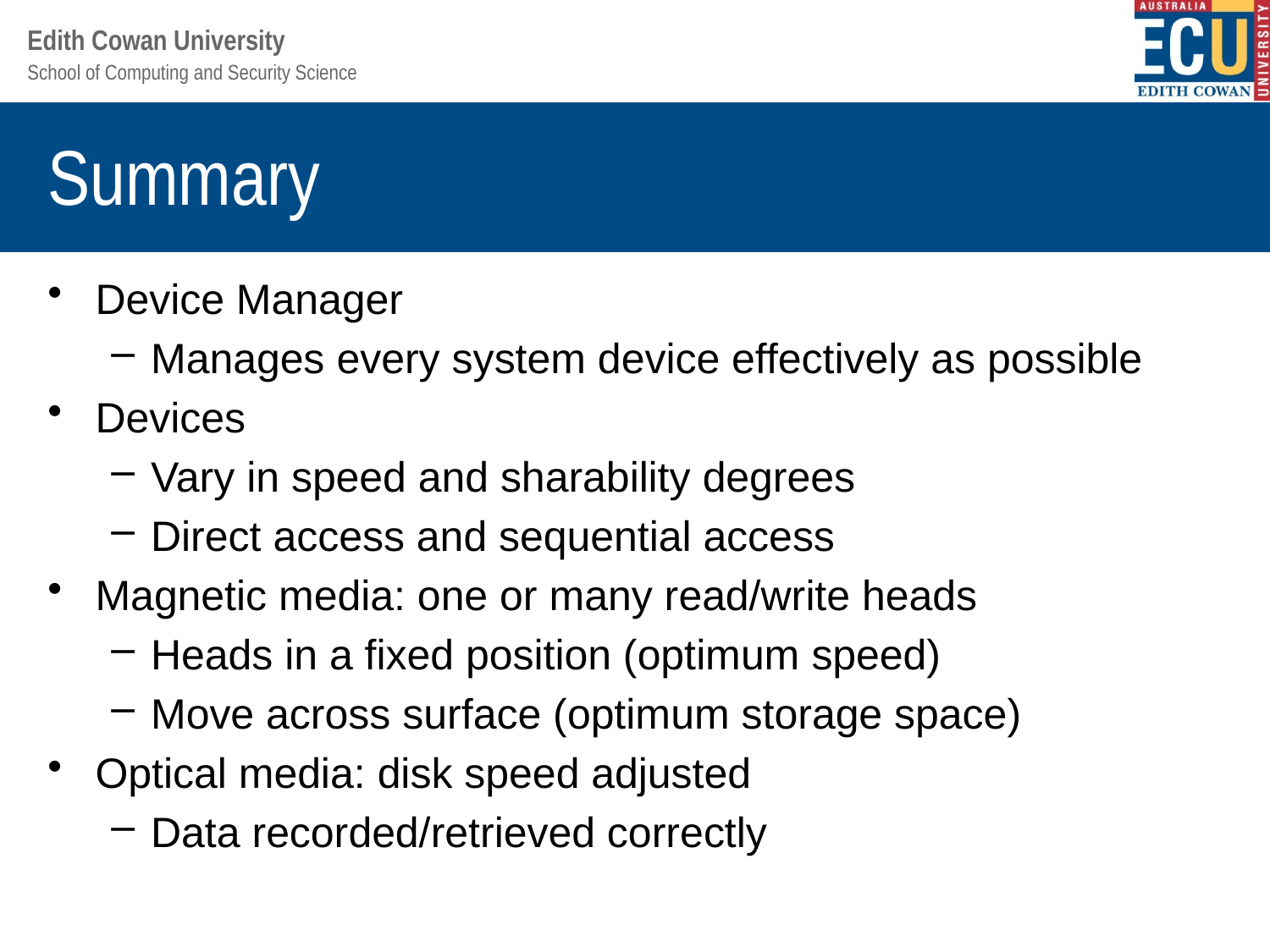

# Summary
Device Manager
Manages every system device effectively as possible
Devices
Vary in speed and sharability degrees
Direct access and sequential access
Magnetic media: one or many read/write heads
Heads in a fixed position (optimum speed)
Move across surface (optimum storage space)
Optical media: disk speed adjusted
Data recorded/retrieved correctly